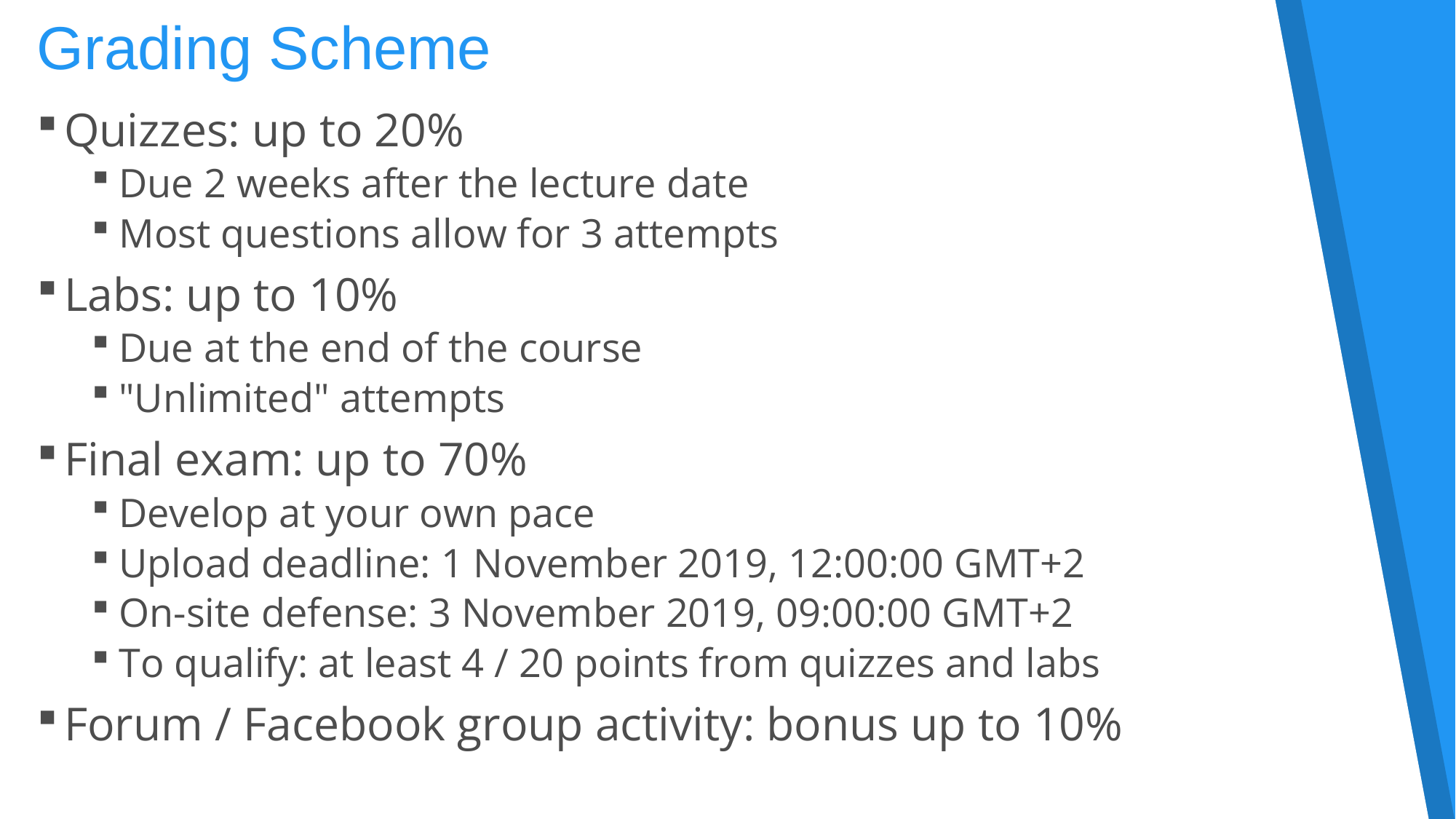

# Grading Scheme
Quizzes: up to 20%
Due 2 weeks after the lecture date
Most questions allow for 3 attempts
Labs: up to 10%
Due at the end of the course
"Unlimited" attempts
Final exam: up to 70%
Develop at your own pace
Upload deadline: 1 November 2019, 12:00:00 GMT+2
On-site defense: 3 November 2019, 09:00:00 GMT+2
To qualify: at least 4 / 20 points from quizzes and labs
Forum / Facebook group activity: bonus up to 10%